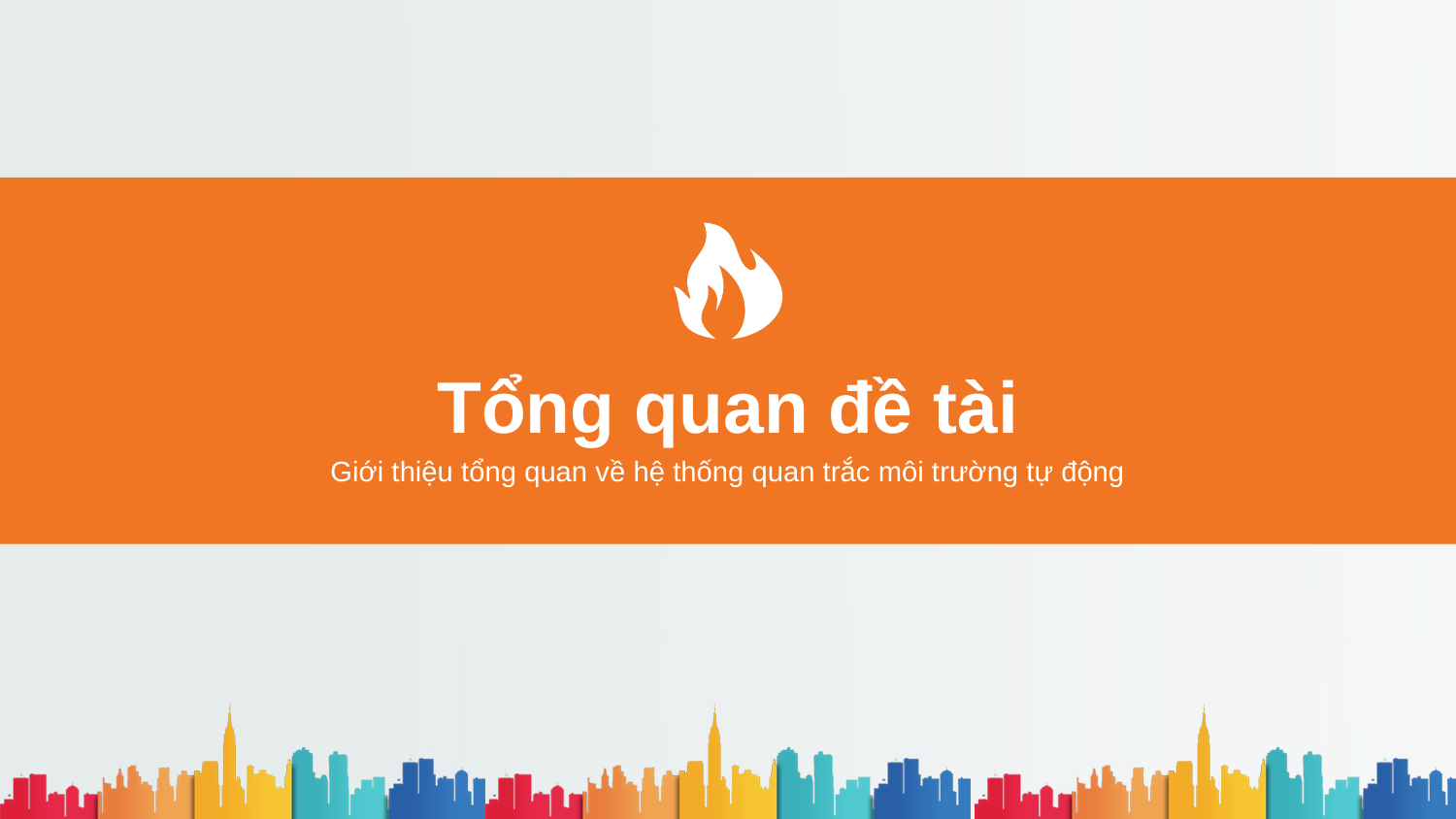

Tổng quan đề tài
Giới thiệu tổng quan về hệ thống quan trắc môi trường tự động